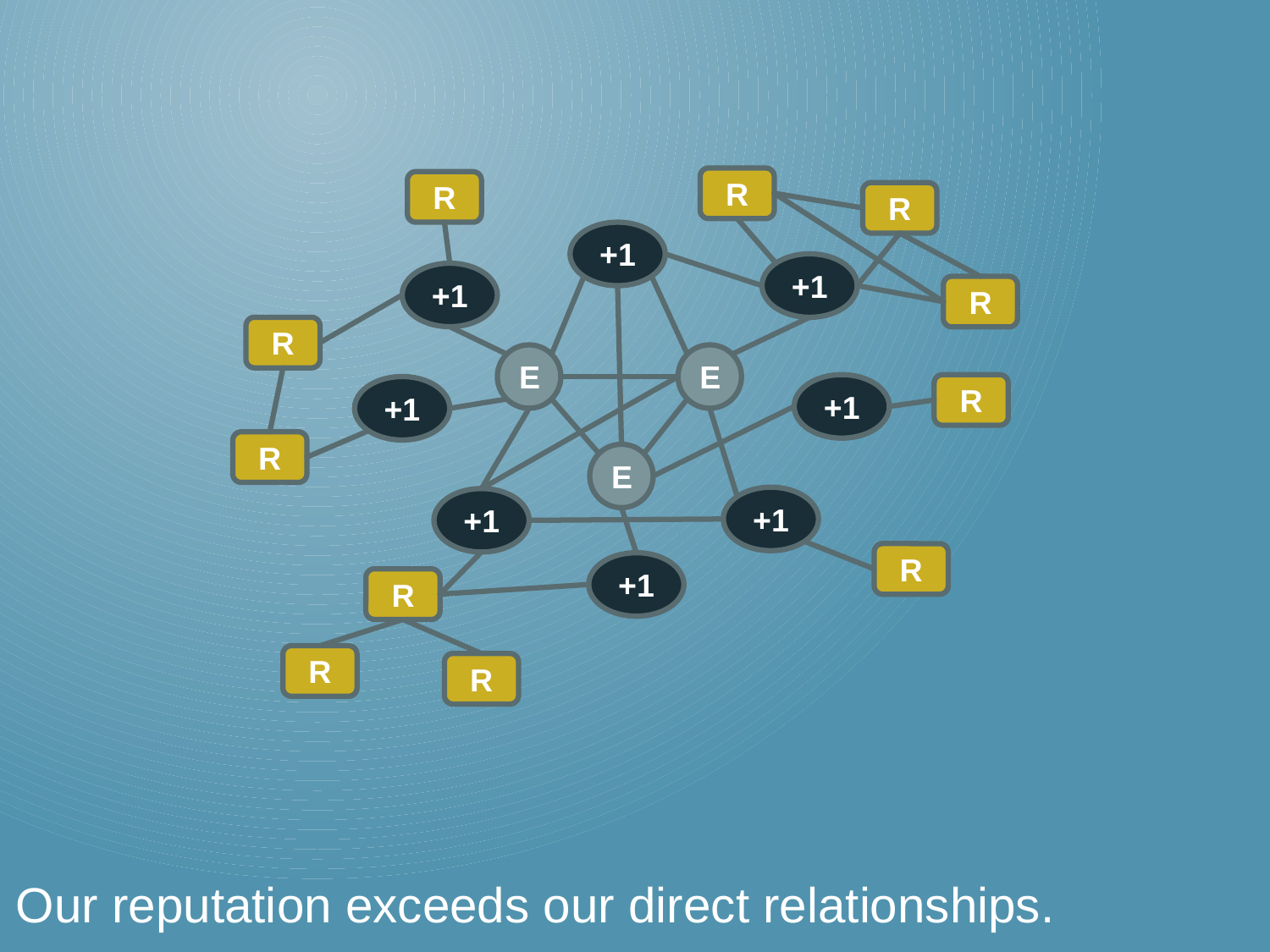

R
R
R
+1
+1
+1
R
R
E
E
+1
R
+1
R
E
+1
+1
R
+1
R
R
R
Our reputation exceeds our direct relationships.